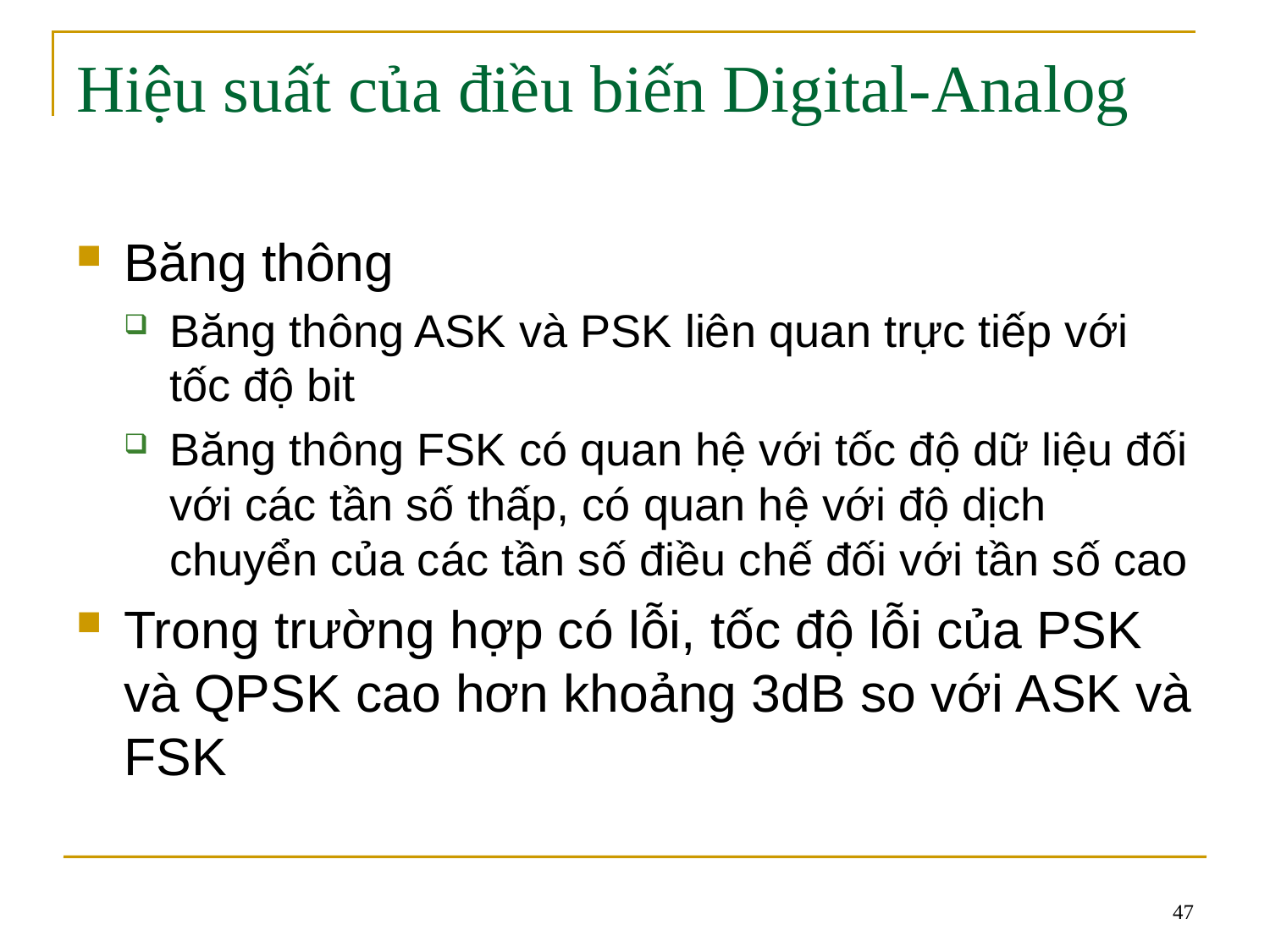

# Hiệu suất của điều biến Digital-Analog
Băng thông
Băng thông ASK và PSK liên quan trực tiếp với tốc độ bit
Băng thông FSK có quan hệ với tốc độ dữ liệu đối với các tần số thấp, có quan hệ với độ dịch chuyển của các tần số điều chế đối với tần số cao
Trong trường hợp có lỗi, tốc độ lỗi của PSK và QPSK cao hơn khoảng 3dB so với ASK và FSK
47